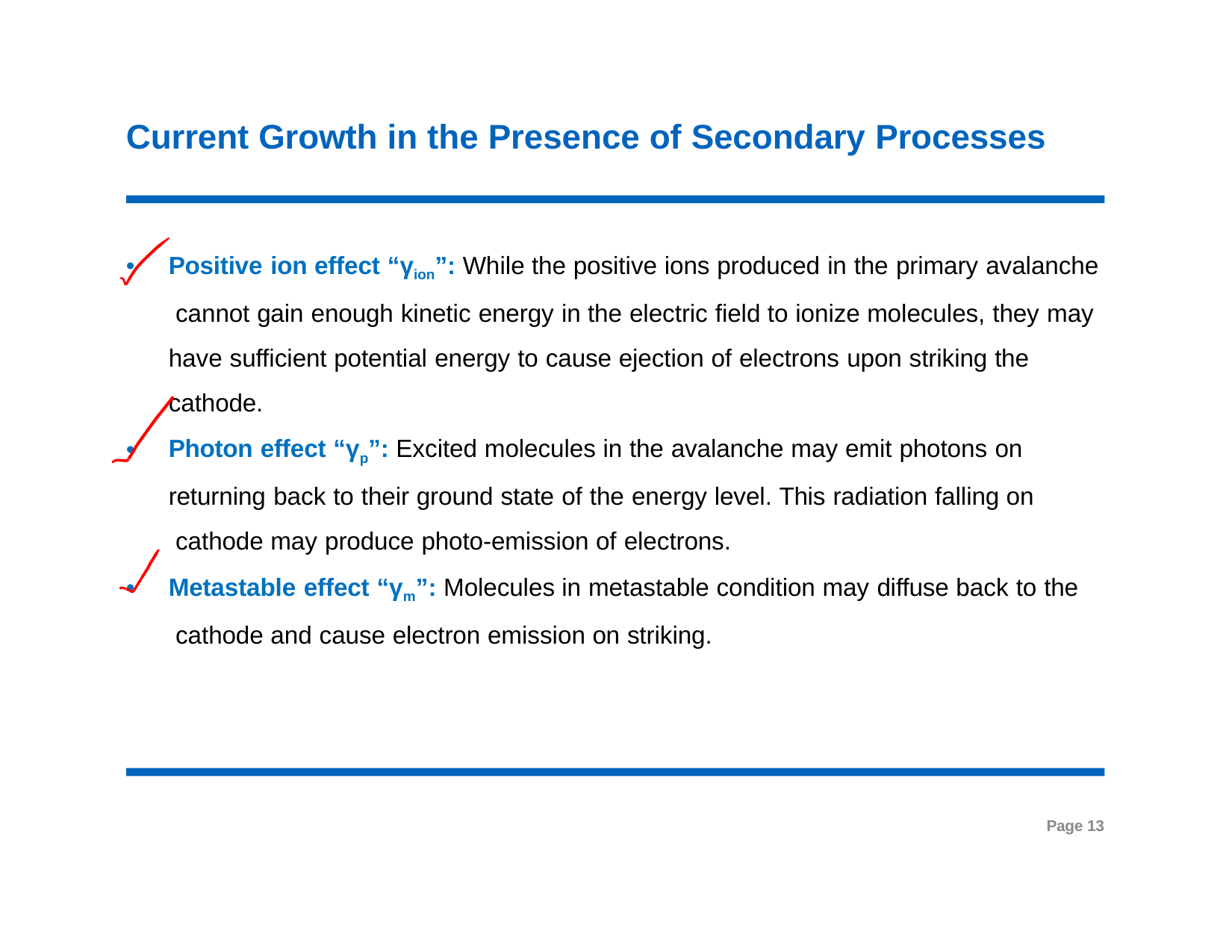

# Current Growth in the Presence of Secondary Processes
Positive ion effect “γion”: While the positive ions produced in the primary avalanche  cannot gain enough kinetic energy in the electric field to ionize molecules, they may  have sufficient potential energy to cause ejection of electrons upon striking the  cathode.
Photon effect “γp”: Excited molecules in the avalanche may emit photons on  returning back to their ground state of the energy level. This radiation falling on  cathode may produce photo-emission of electrons.
Metastable effect “γm”: Molecules in metastable condition may diffuse back to the  cathode and cause electron emission on striking.

Page 13